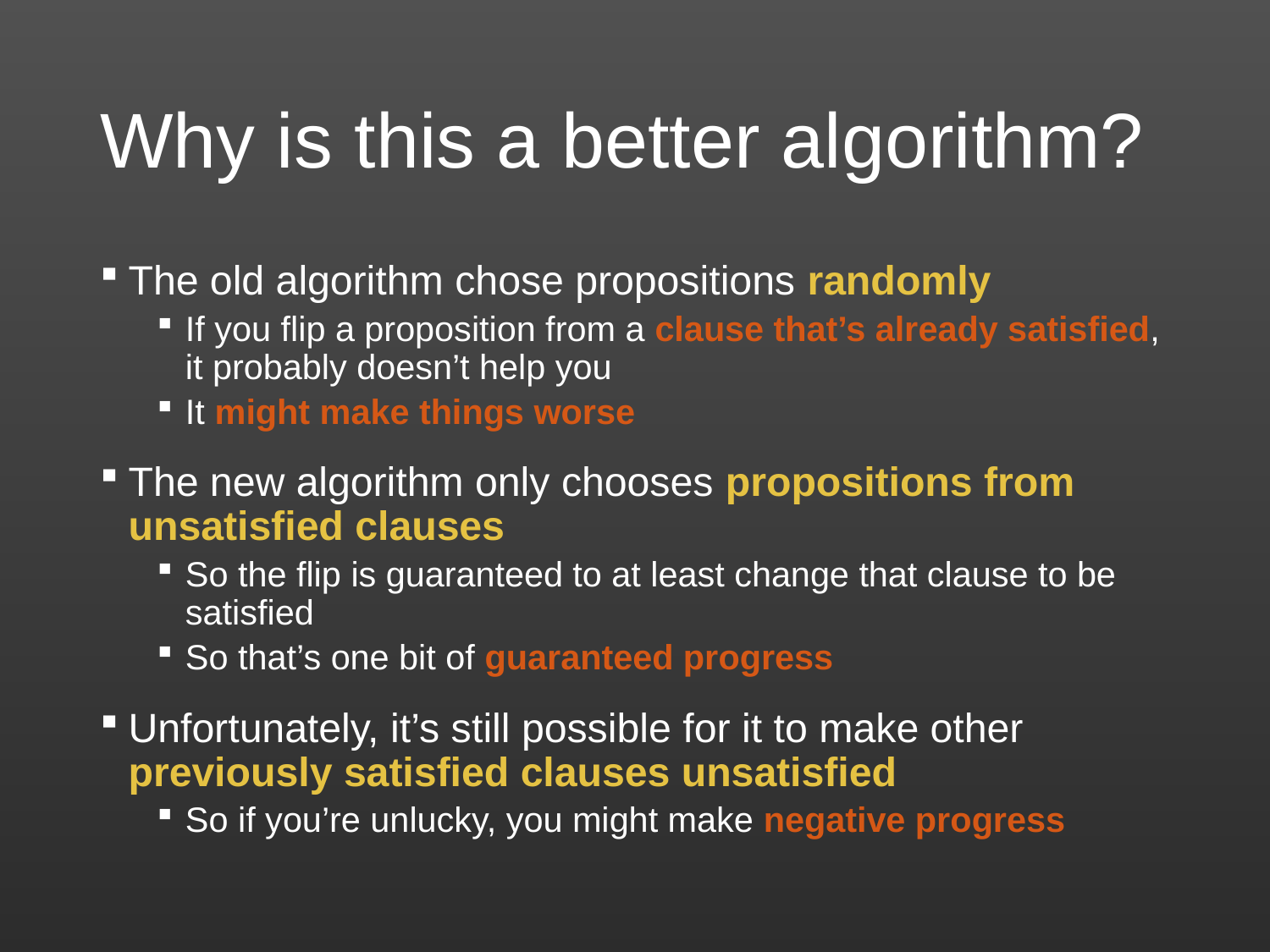

# Why is this a better algorithm?
The old algorithm chose propositions randomly
If you flip a proposition from a clause that’s already satisfied, it probably doesn’t help you
It might make things worse
The new algorithm only chooses propositions from unsatisfied clauses
So the flip is guaranteed to at least change that clause to be satisfied
So that’s one bit of guaranteed progress
Unfortunately, it’s still possible for it to make other previously satisfied clauses unsatisfied
So if you’re unlucky, you might make negative progress